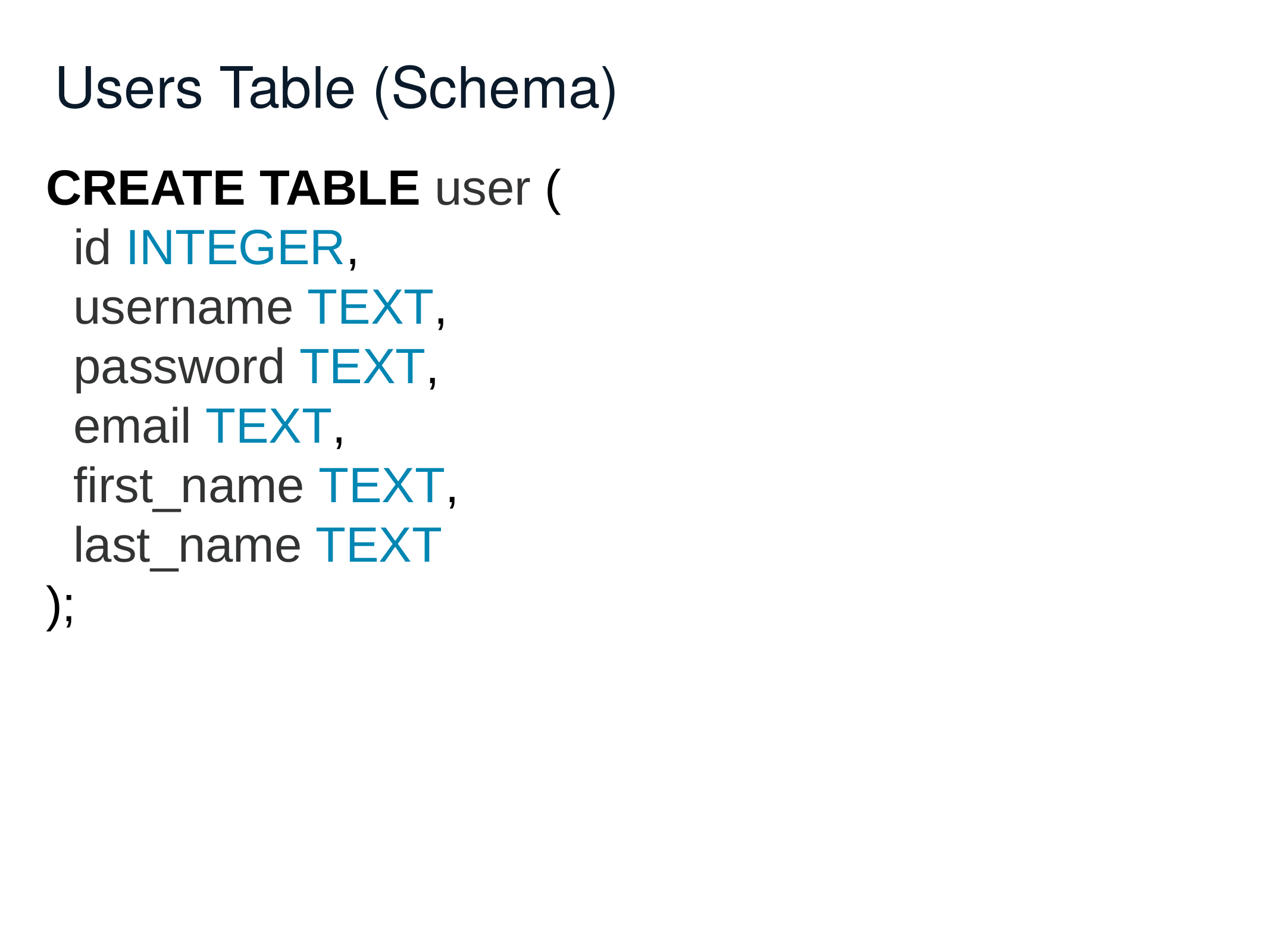

# Users Table (Schema)
CREATE TABLE user (
  id INTEGER,
  username TEXT,
  password TEXT,
  email TEXT,
  first_name TEXT,
  last_name TEXT
);